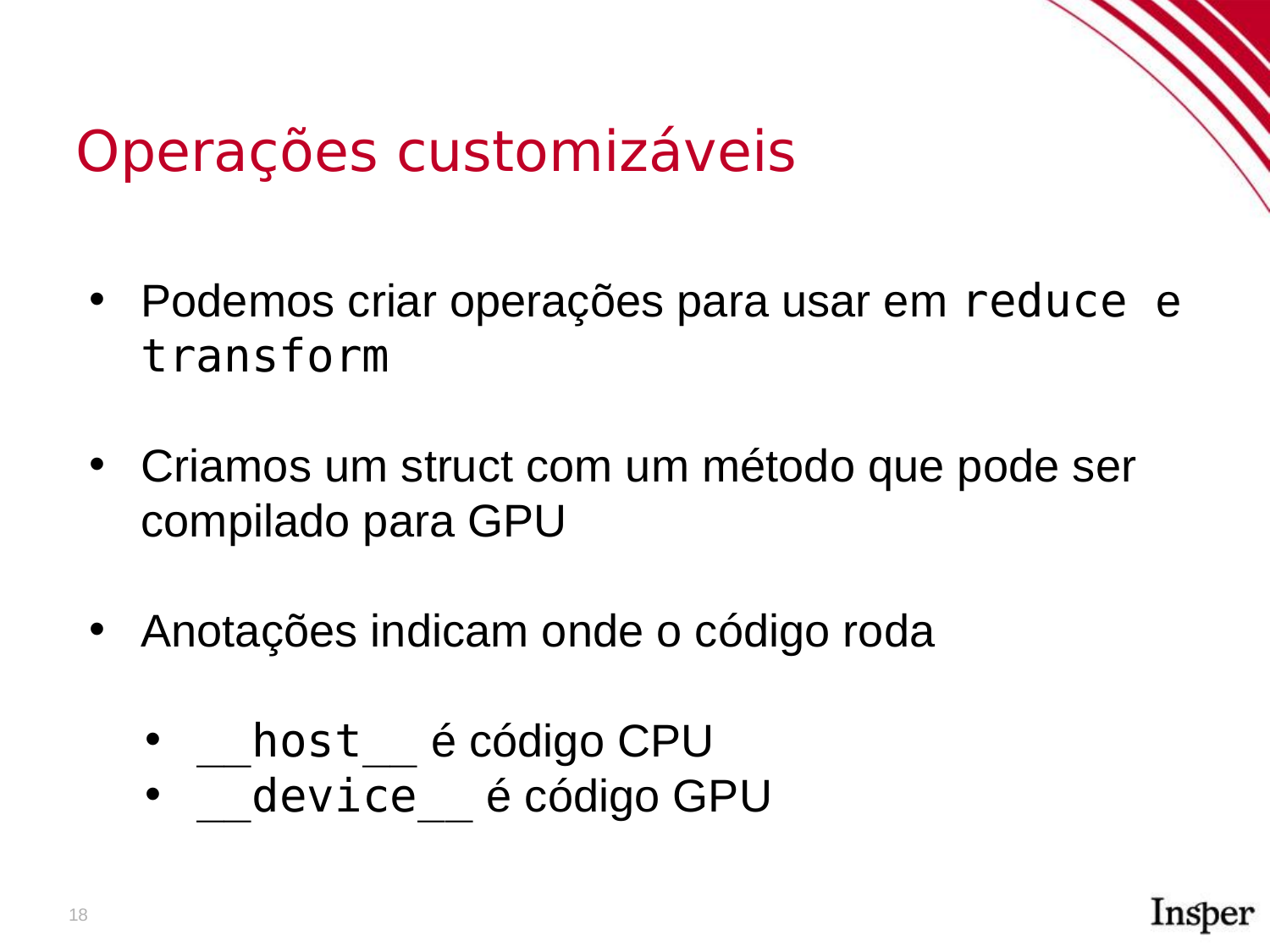

Operações customizáveis

Podemos criar operações para usar em reduce e transform

Criamos um struct com um método que pode ser compilado para GPU

Anotações indicam onde o código roda

__host__ é código CPU
__device__ é código GPU
18